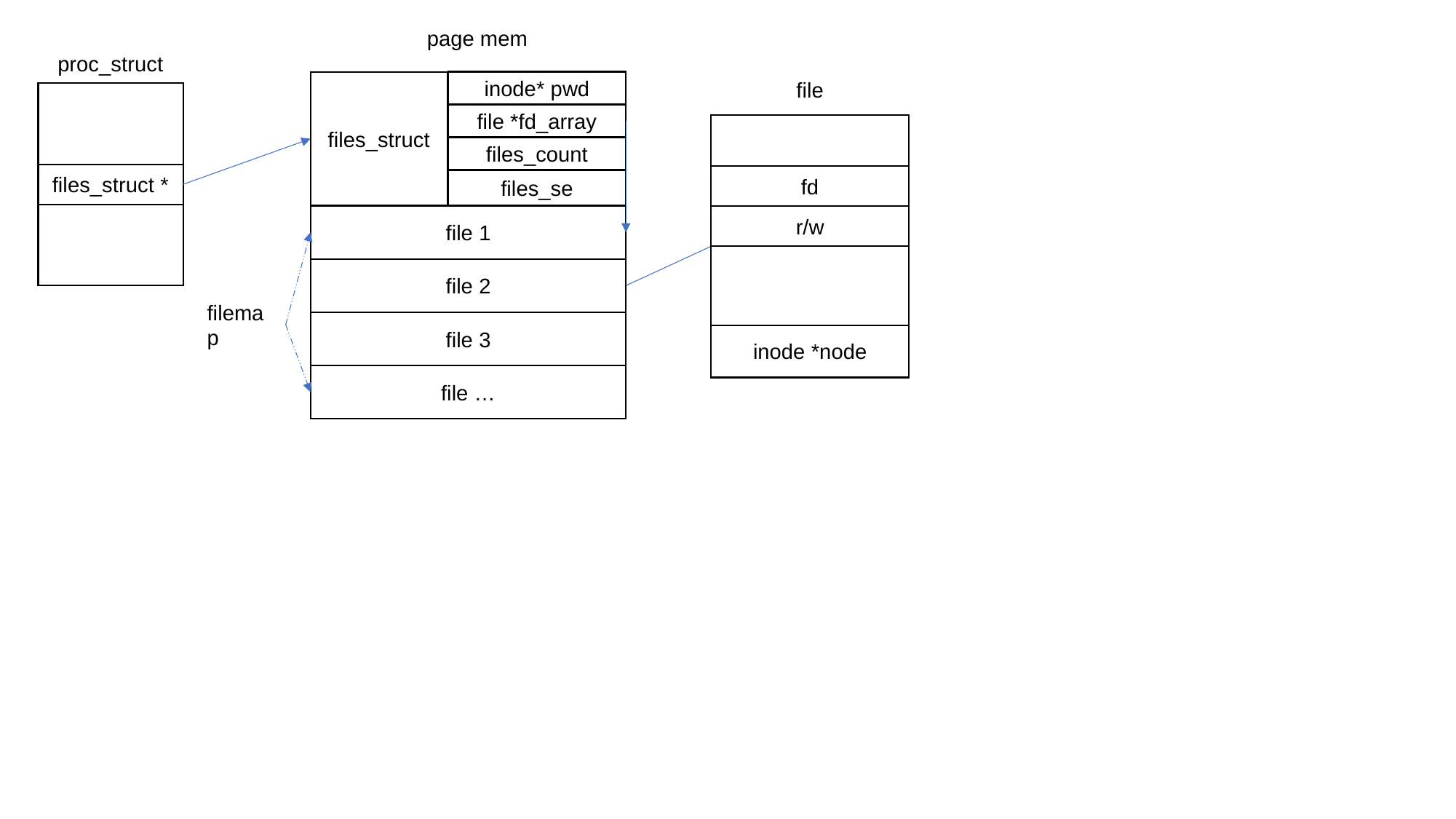

page mem
inode* pwd
files_struct

file *fd_array
files_count
files_se
file 1
file 2
file 3
file …
filemap
proc_struct

files_struct *
file

inode *node
fd
r/w